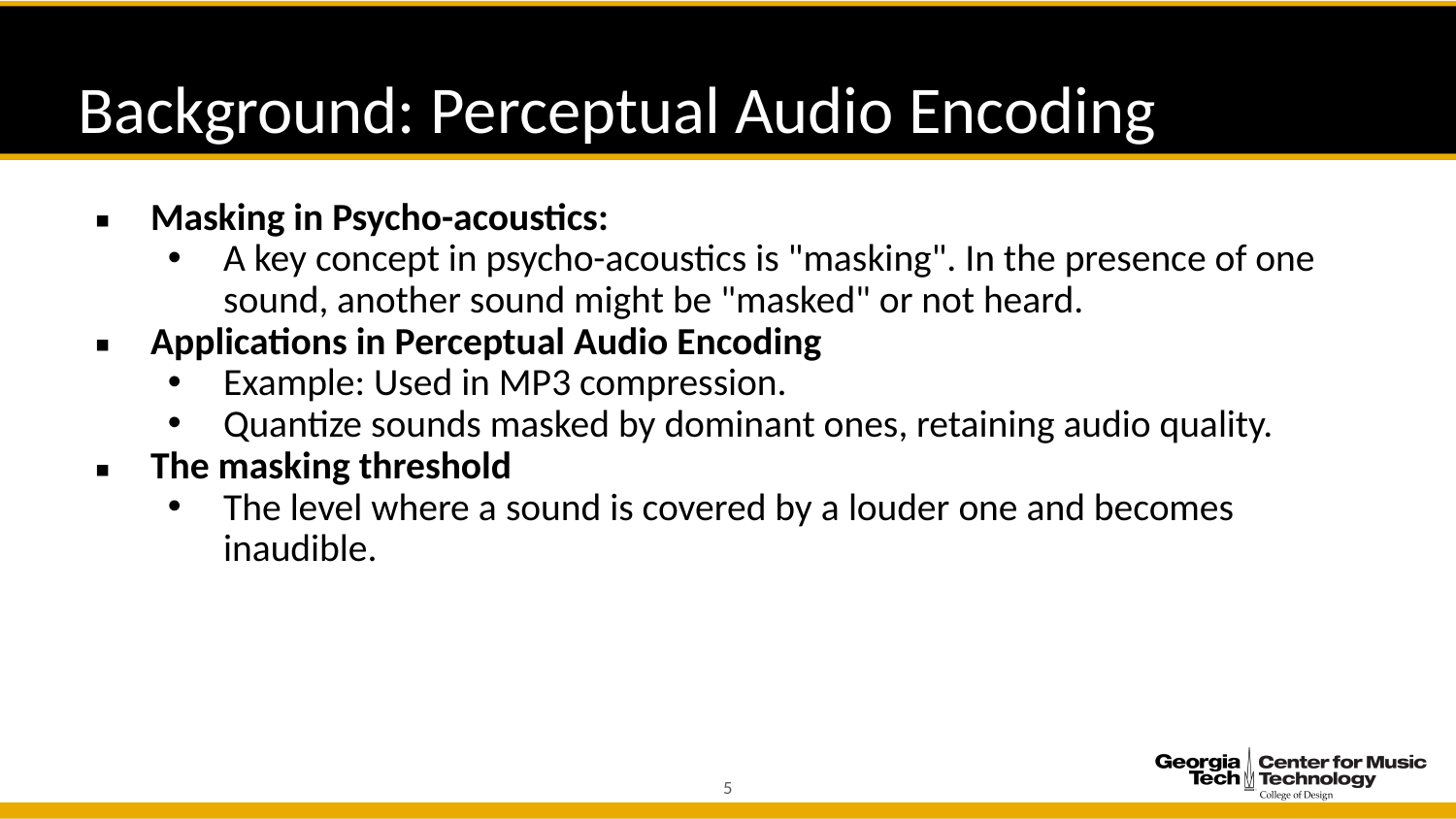

# Background: Perceptual Audio Encoding
Masking in Psycho-acoustics:
A key concept in psycho-acoustics is "masking". In the presence of one sound, another sound might be "masked" or not heard.
Applications in Perceptual Audio Encoding
Example: Used in MP3 compression.
Quantize sounds masked by dominant ones, retaining audio quality.
The masking threshold
The level where a sound is covered by a louder one and becomes inaudible.